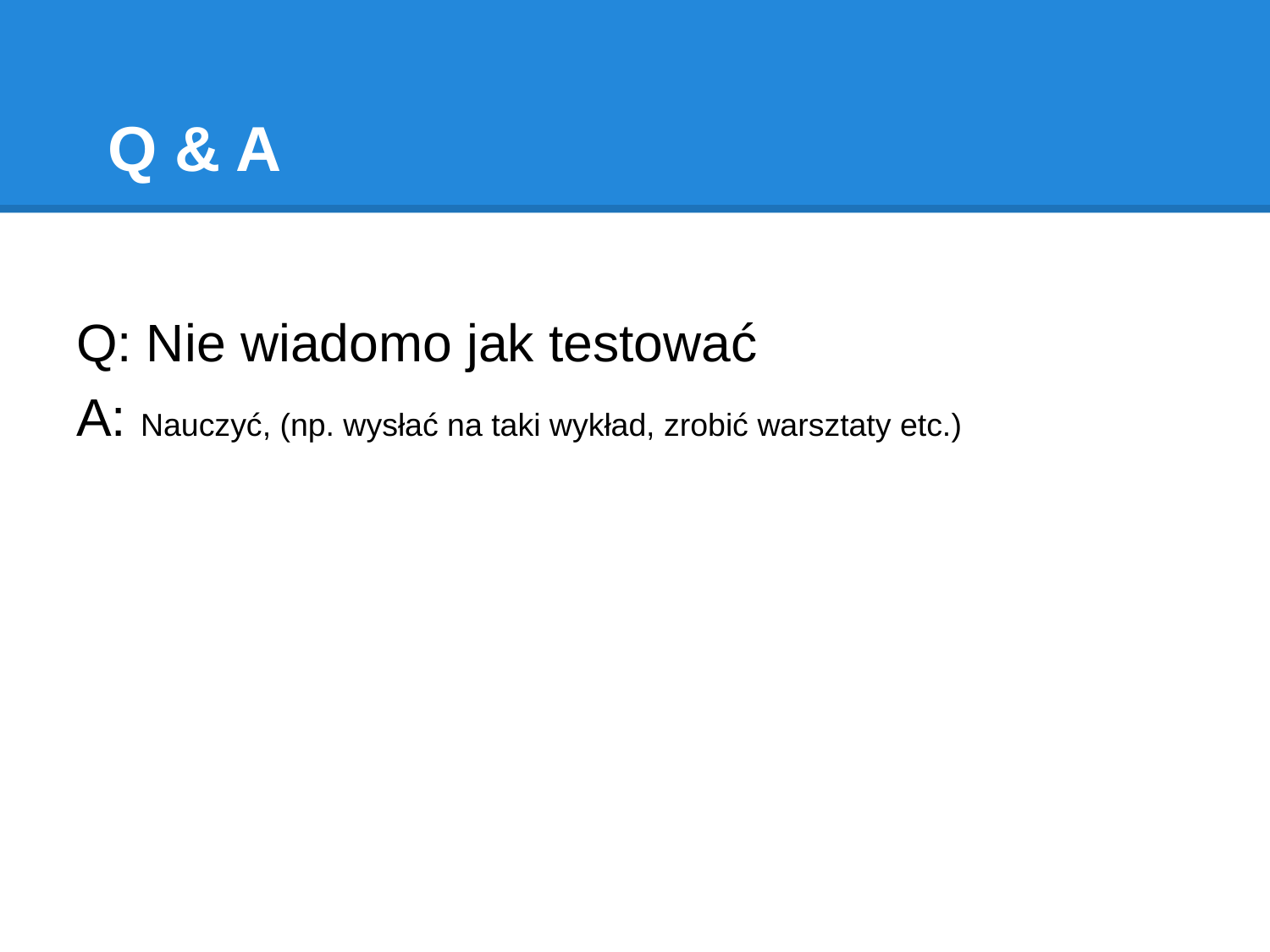

# Q & A

Q: Nie wiadomo jak testować
A: Nauczyć, (np. wysłać na taki wykład, zrobić warsztaty etc.)